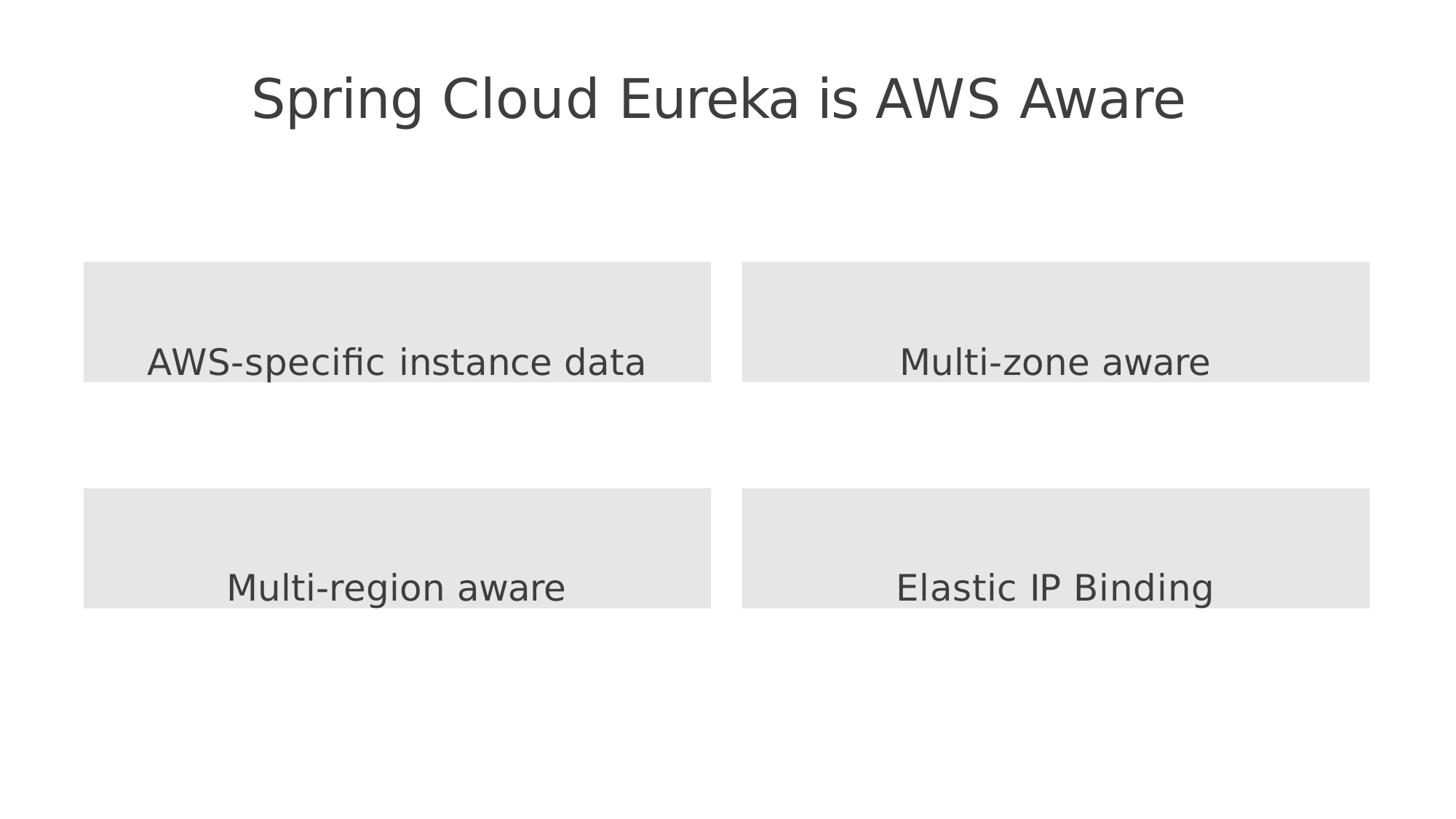

# Spring Cloud Eureka is AWS Aware

AWS-specific instance data

Multi-zone aware

Multi-region aware

Elastic IP Binding